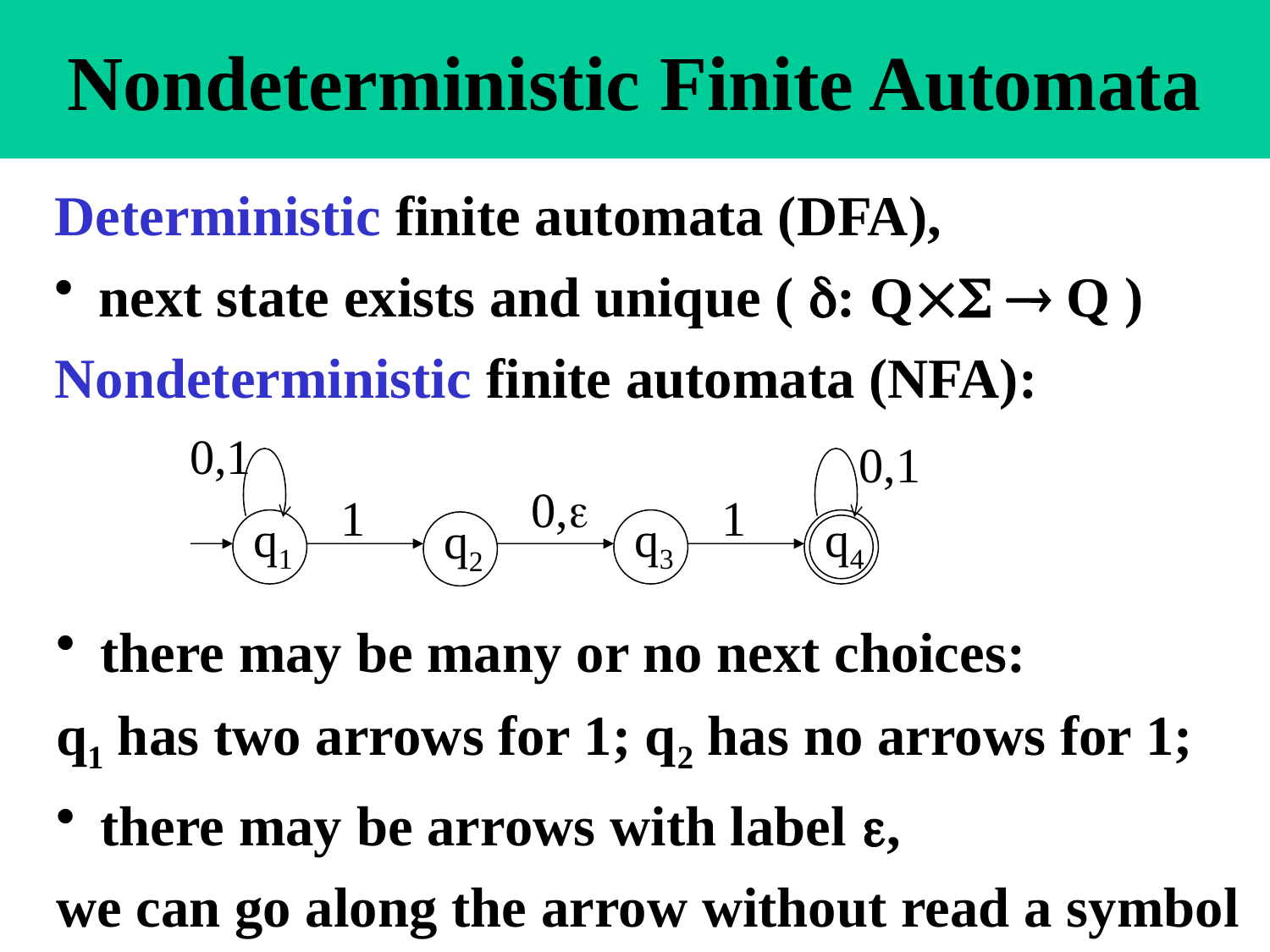

# Nondeterministic Finite Automata
Deterministic finite automata (DFA),
 next state exists and unique ( δ: Q×Σ → Q )
Nondeterministic finite automata (NFA):
0,1
0,1

0,ε
1
1
q1
q3
q4
q2

 there may be many or no next choices:
q1 has two arrows for 1; q2 has no arrows for 1;
 there may be arrows with label ε,
we can go along the arrow without read a symbol